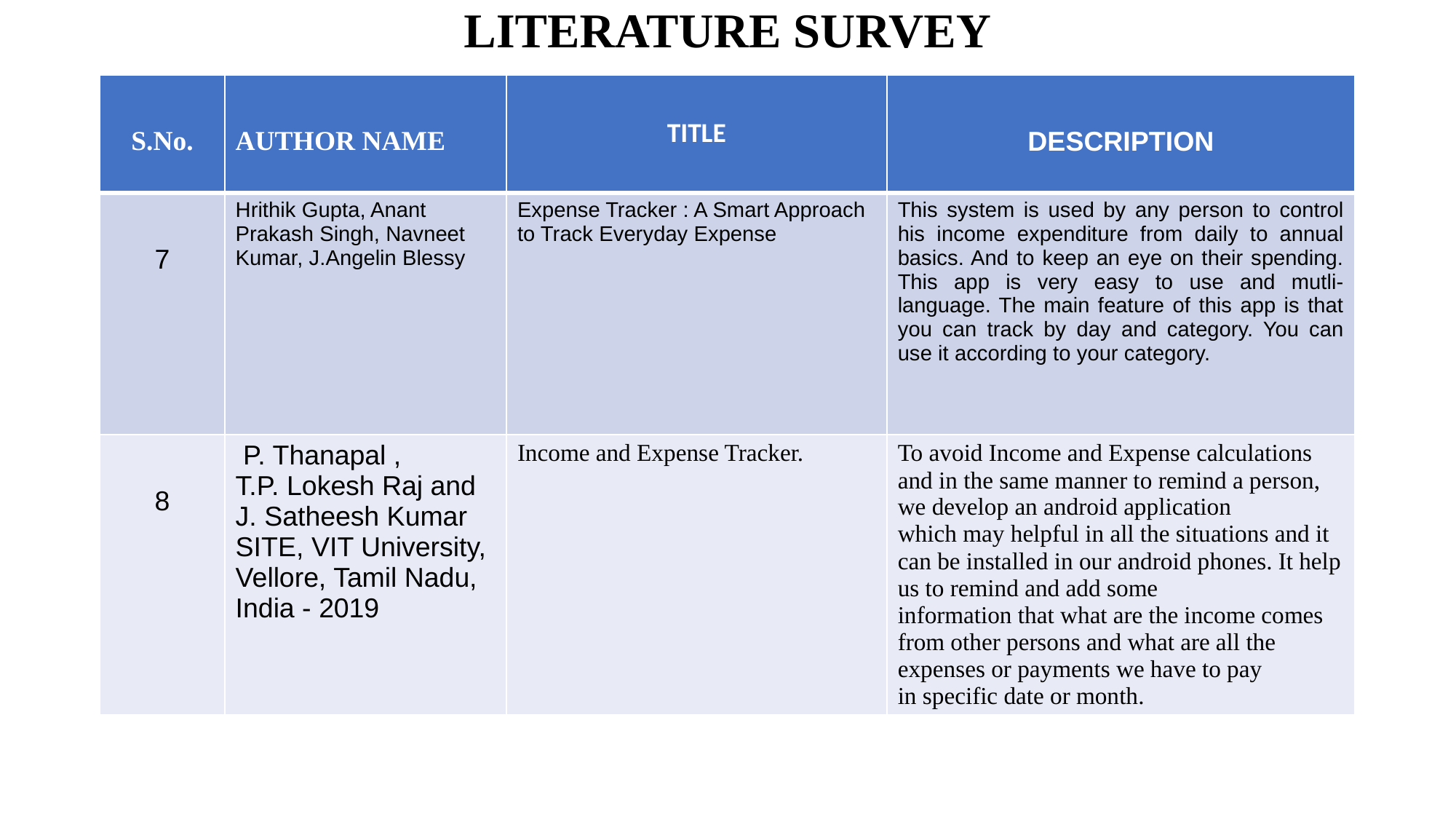

# LITERATURE SURVEY
| S.No. | AUTHOR NAME | TITLE | DESCRIPTION |
| --- | --- | --- | --- |
| 7 | Hrithik Gupta, Anant Prakash Singh, Navneet Kumar, J.Angelin Blessy | Expense Tracker : A Smart Approach to Track Everyday Expense | This system is used by any person to control his income expenditure from daily to annual basics. And to keep an eye on their spending. This app is very easy to use and mutli-language. The main feature of this app is that you can track by day and category. You can use it according to your category. |
| 8 | P. Thanapal , T.P. Lokesh Raj and J. Satheesh Kumar SITE, VIT University, Vellore, Tamil Nadu, India - 2019 | Income and Expense Tracker. | To avoid Income and Expense calculations and in the same manner to remind a person, we develop an android application which may helpful in all the situations and it can be installed in our android phones. It help us to remind and add some information that what are the income comes from other persons and what are all the expenses or payments we have to pay in specific date or month. |